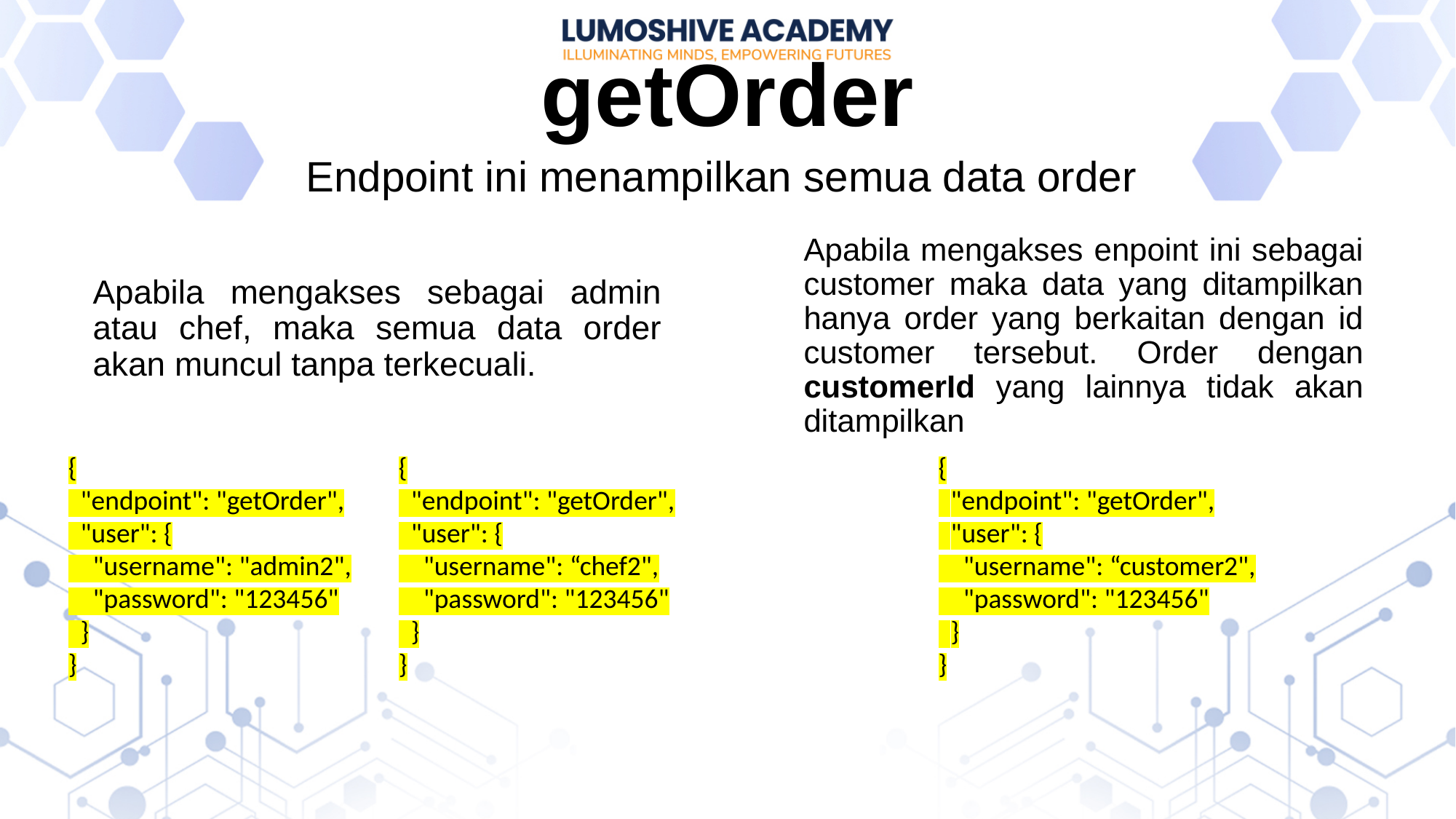

# getOrder
Endpoint ini menampilkan semua data order
Apabila mengakses enpoint ini sebagai customer maka data yang ditampilkan hanya order yang berkaitan dengan id customer tersebut. Order dengan customerId yang lainnya tidak akan ditampilkan
Apabila mengakses sebagai admin atau chef, maka semua data order akan muncul tanpa terkecuali.
{
  "endpoint": "getOrder",
  "user": {
    "username": “customer2",
    "password": "123456"
  }
}
{
  "endpoint": "getOrder",
  "user": {
    "username": “chef2",
    "password": "123456"
  }
}
{
  "endpoint": "getOrder",
  "user": {
    "username": "admin2",
    "password": "123456"
  }
}